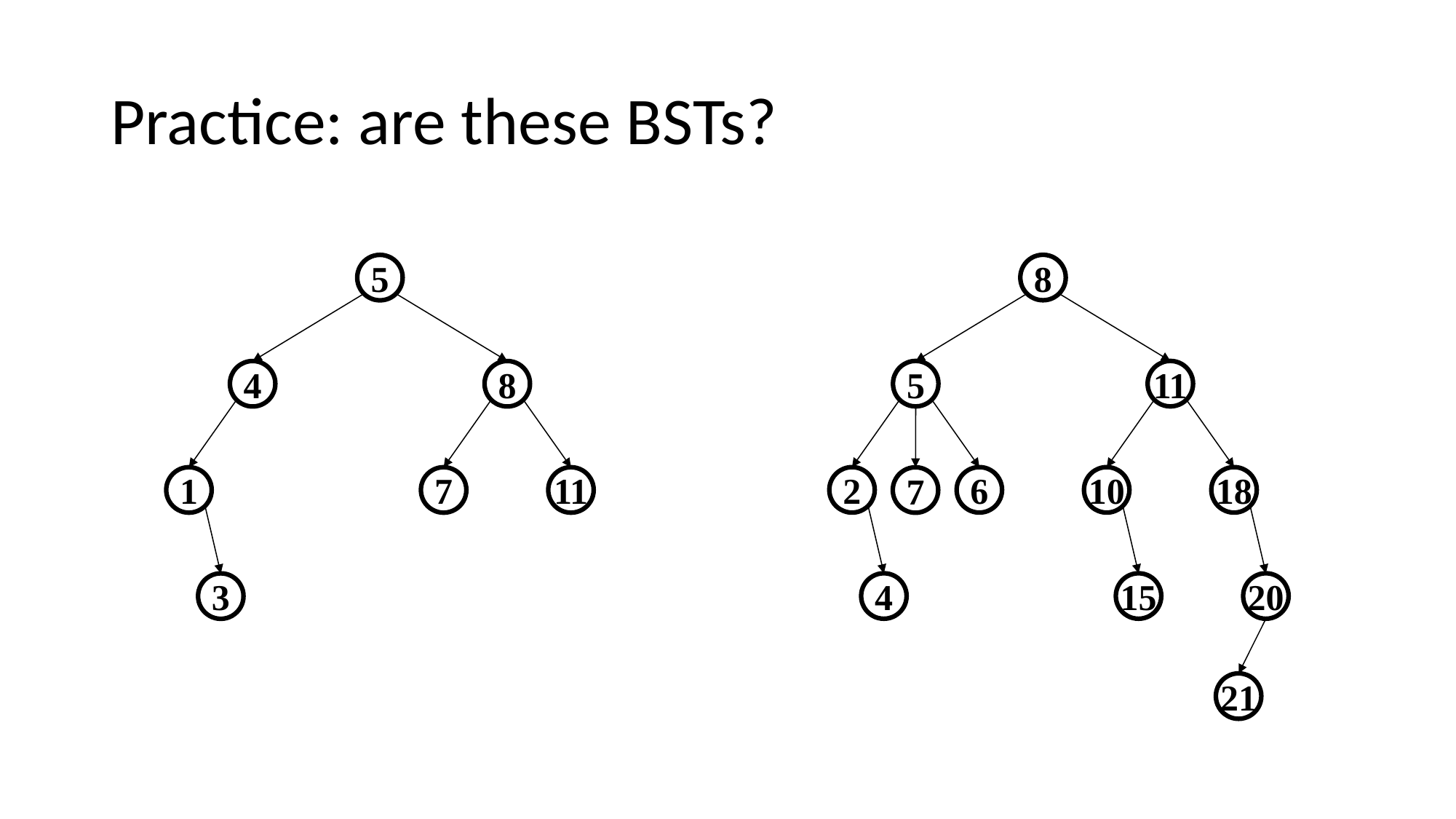

# Practice: are these BSTs?
8
5
11
2
6
10
18
7
4
15
20
21
5
4
8
1
7
11
3

All children must
obey order